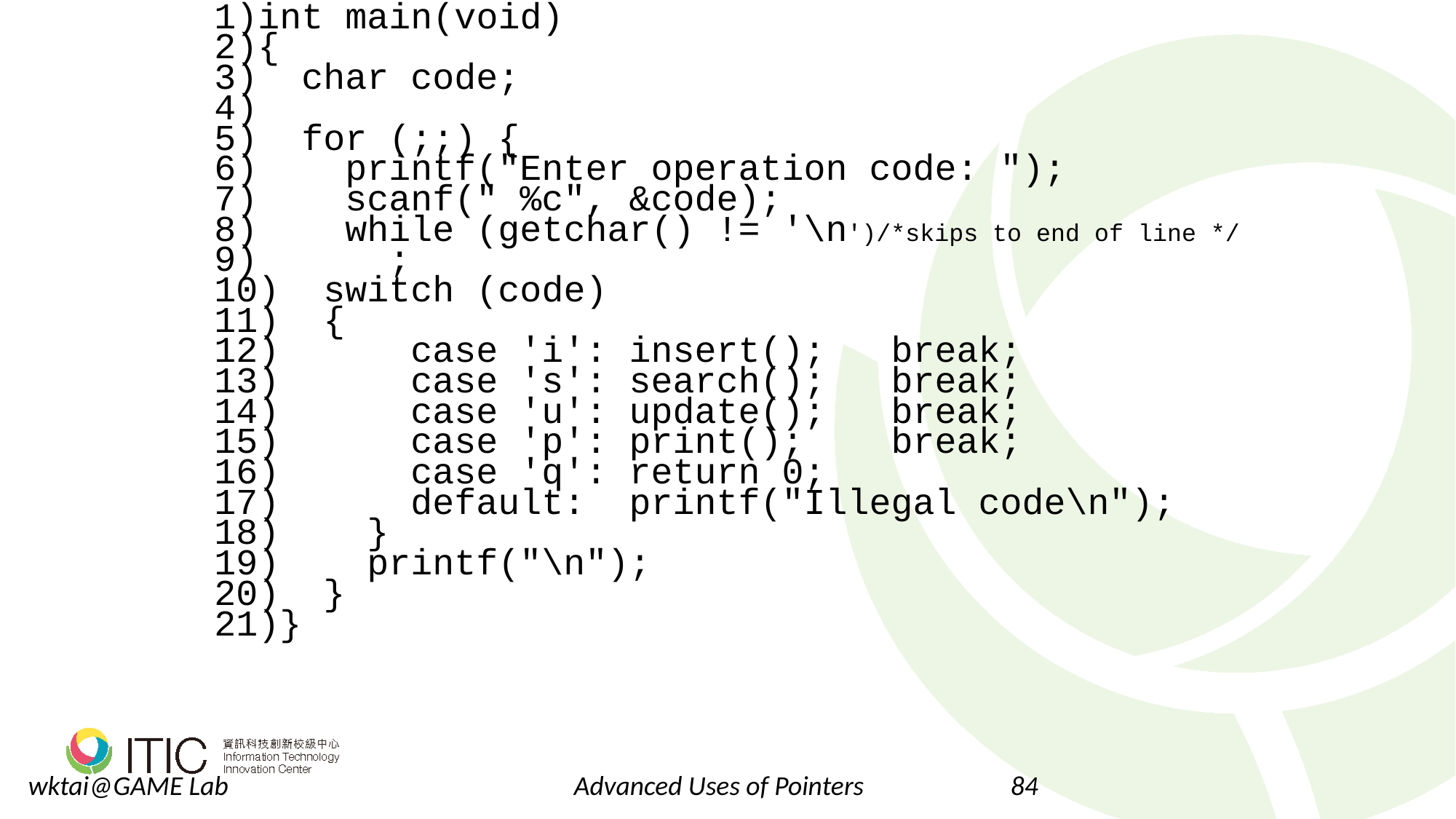

int main(void)
{
  char code;

  for (;;) {
    printf("Enter operation code: ");
    scanf(" %c", &code);
    while (getchar() != '\n')/*skips to end of line */
      ;
  switch (code)
  {
      case 'i': insert();   break;
      case 's': search();   break;
      case 'u': update();   break;
      case 'p': print();    break;
      case 'q': return 0;
      default:  printf("Illegal code\n");
    }
    printf("\n");
  }
}